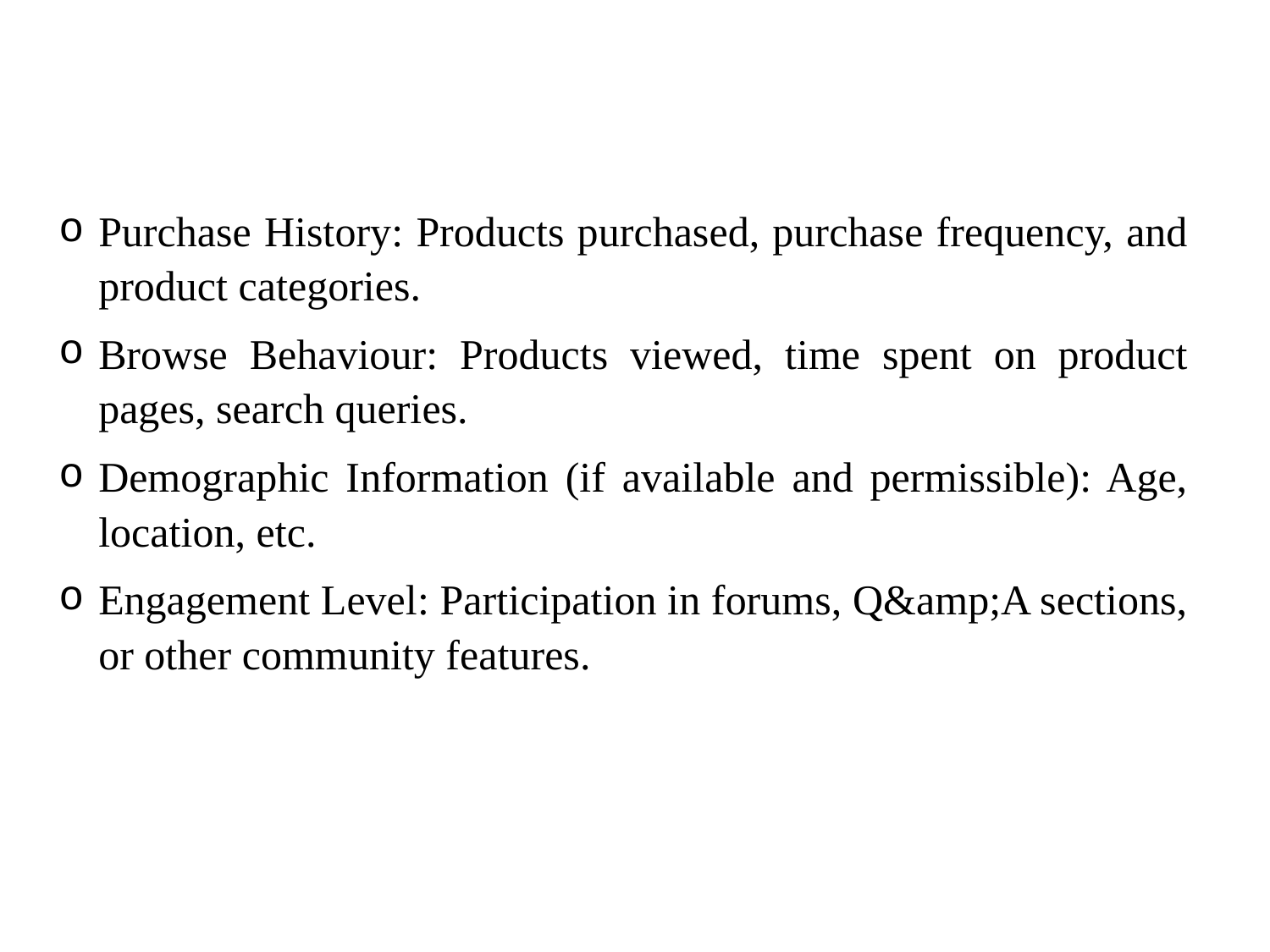

Purchase History: Products purchased, purchase frequency, and product categories.
Browse Behaviour: Products viewed, time spent on product pages, search queries.
Demographic Information (if available and permissible): Age, location, etc.
Engagement Level: Participation in forums, Q&amp;A sections, or other community features.